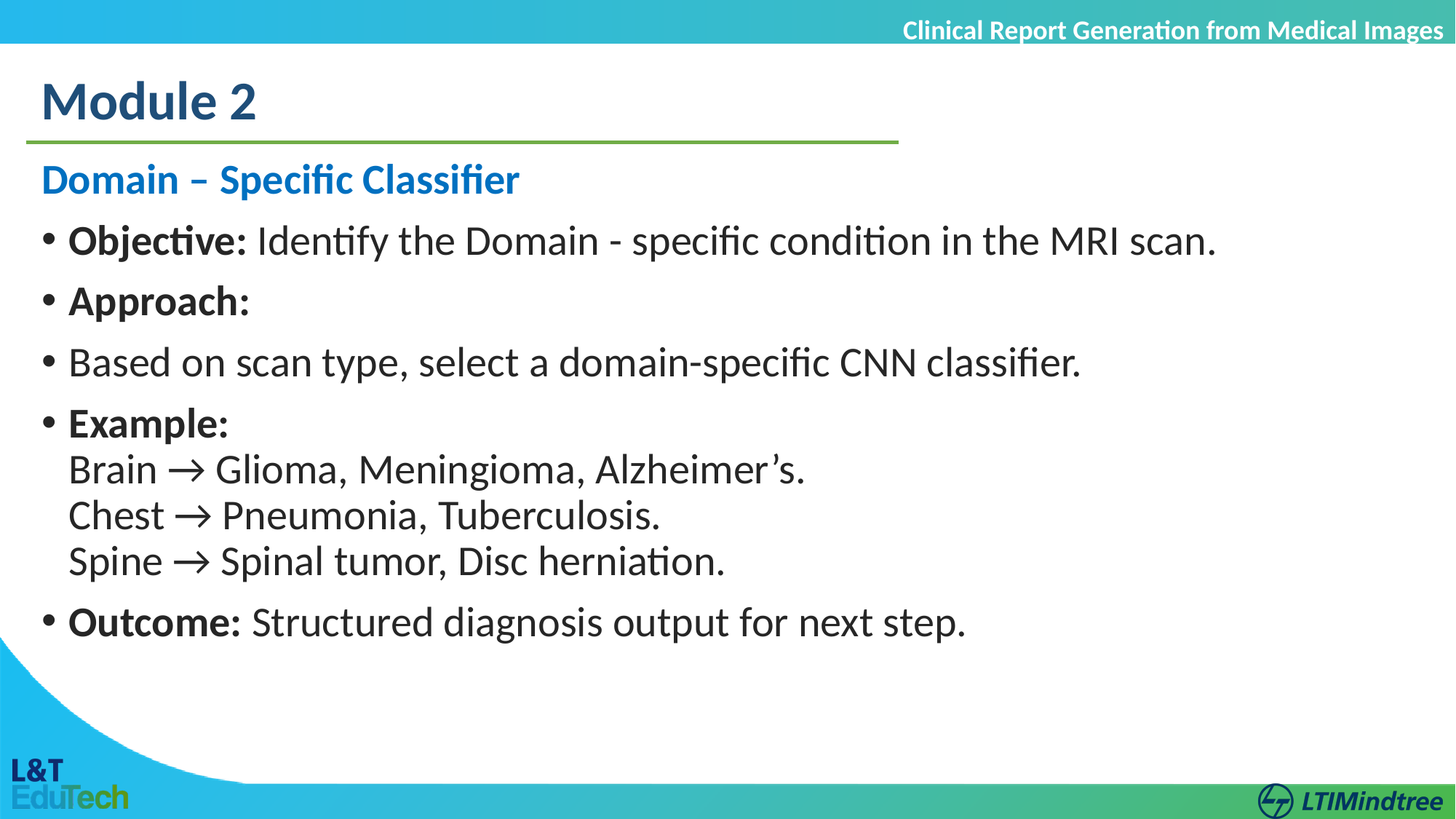

Clinical Report Generation from Medical Images
Module 2
Domain – Specific Classifier
Objective: Identify the Domain - specific condition in the MRI scan.
Approach:
Based on scan type, select a domain-specific CNN classifier.
Example:
Brain → Glioma, Meningioma, Alzheimer’s.
Chest → Pneumonia, Tuberculosis.
Spine → Spinal tumor, Disc herniation.
Outcome: Structured diagnosis output for next step.